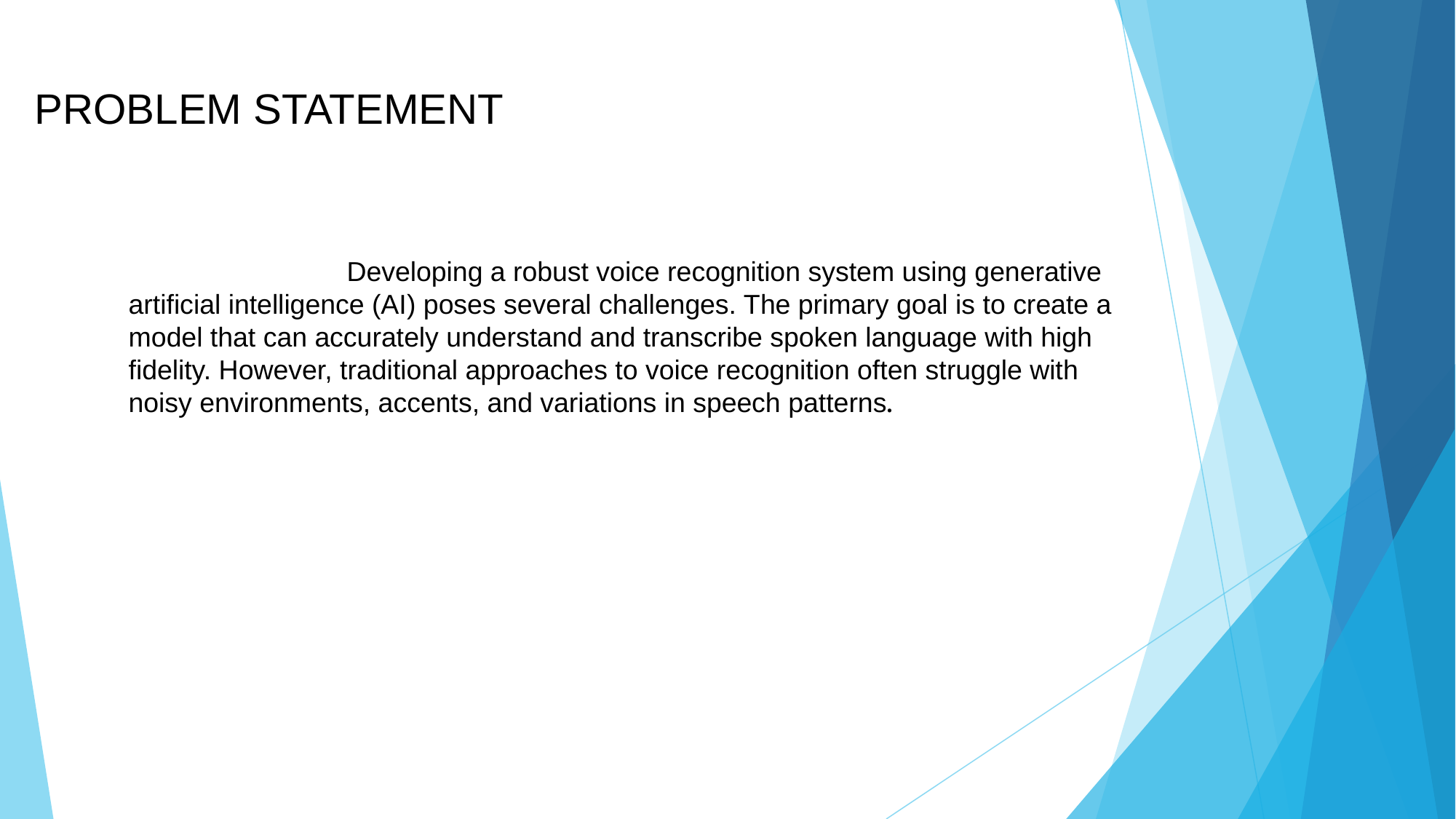

# PROBLEM STATEMENT
		Developing a robust voice recognition system using generative artificial intelligence (AI) poses several challenges. The primary goal is to create a model that can accurately understand and transcribe spoken language with high fidelity. However, traditional approaches to voice recognition often struggle with noisy environments, accents, and variations in speech patterns.